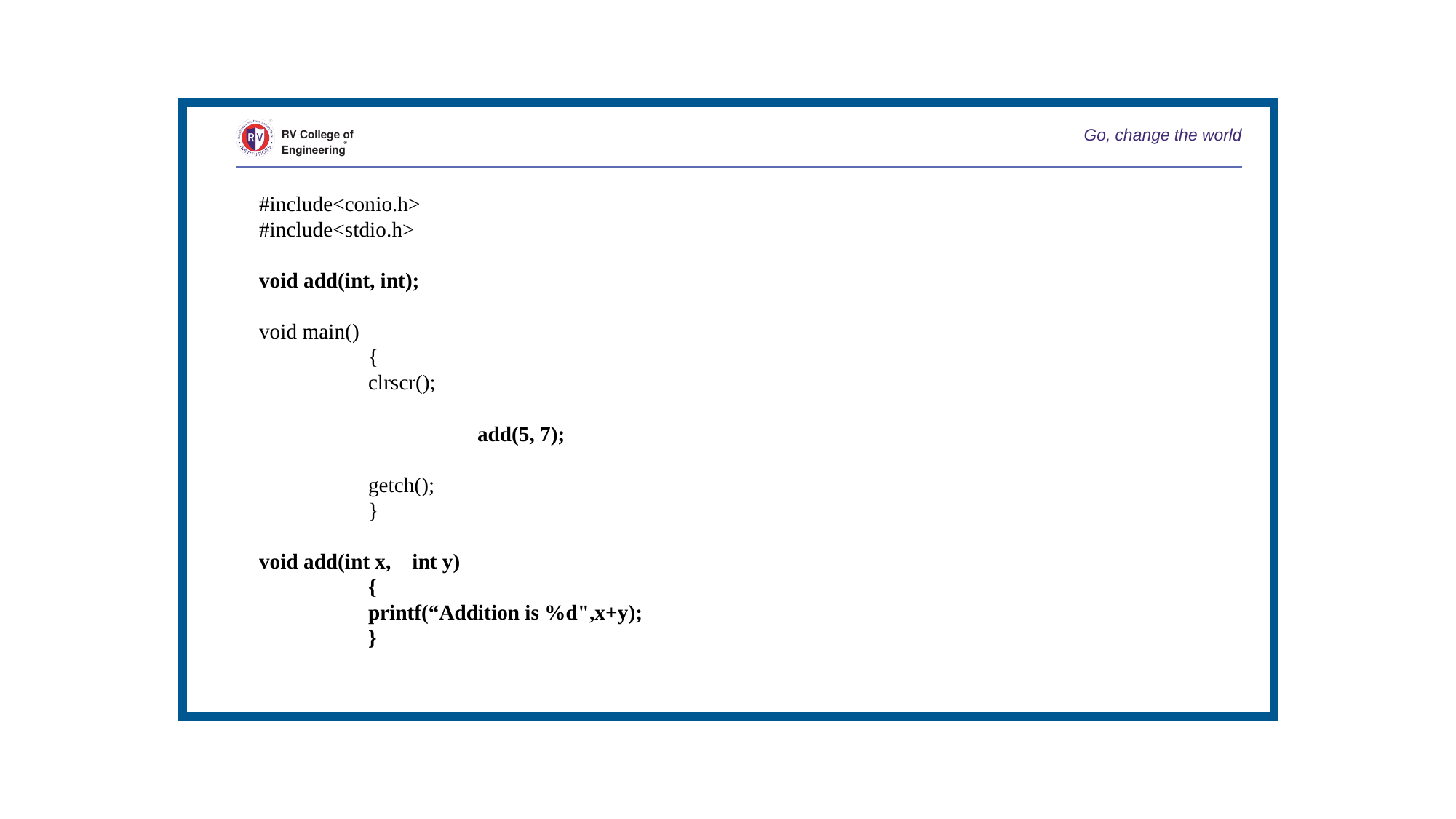

Go, change the world
RV College of
Engineering

#include<conio.h>
#include<stdio.h>

void add(int, int);

void main()
	{
	clrscr();

		add(5, 7);

	getch();
	}

void add(int x,    int y)
	{
	printf(“Addition is %d",x+y);
	}